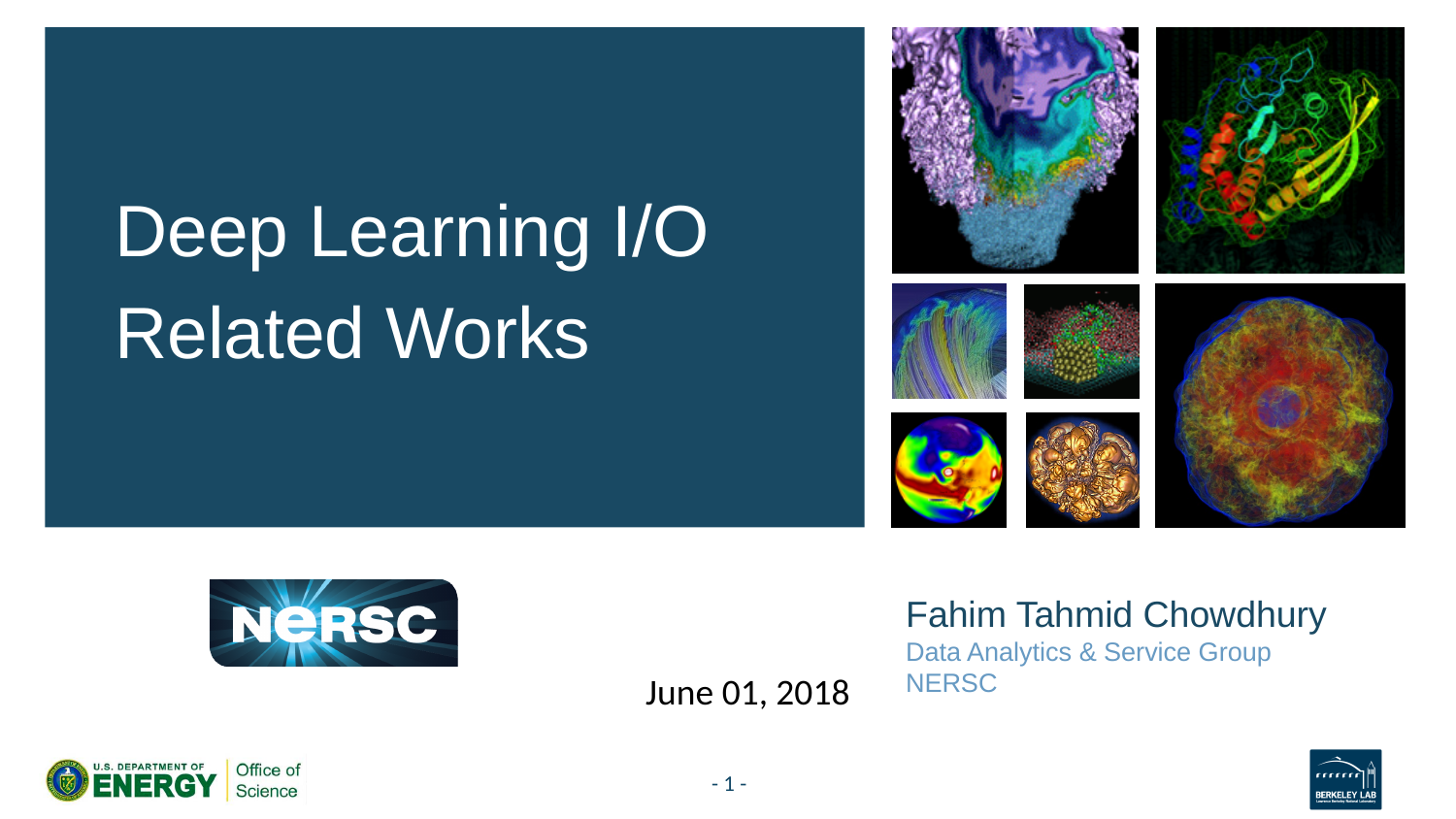

Deep Learning I/O
Related Works
# Fahim Tahmid Chowdhury Data Analytics & Service Group NERSC
June 01, 2018
- 1 -